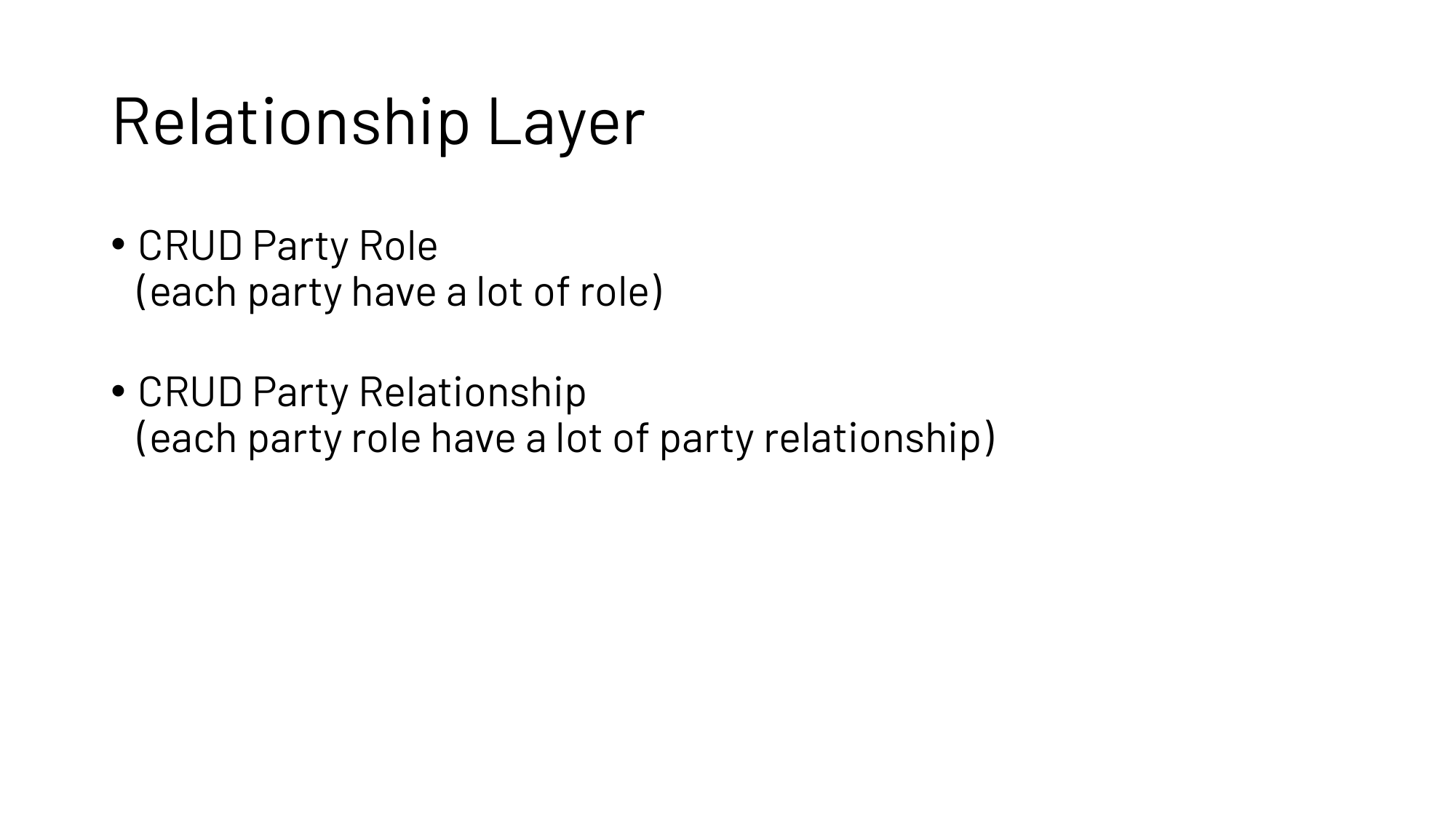

# Relationship Layer
CRUD Party Role
(each party have a lot of role)
CRUD Party Relationship
(each party role have a lot of party relationship)